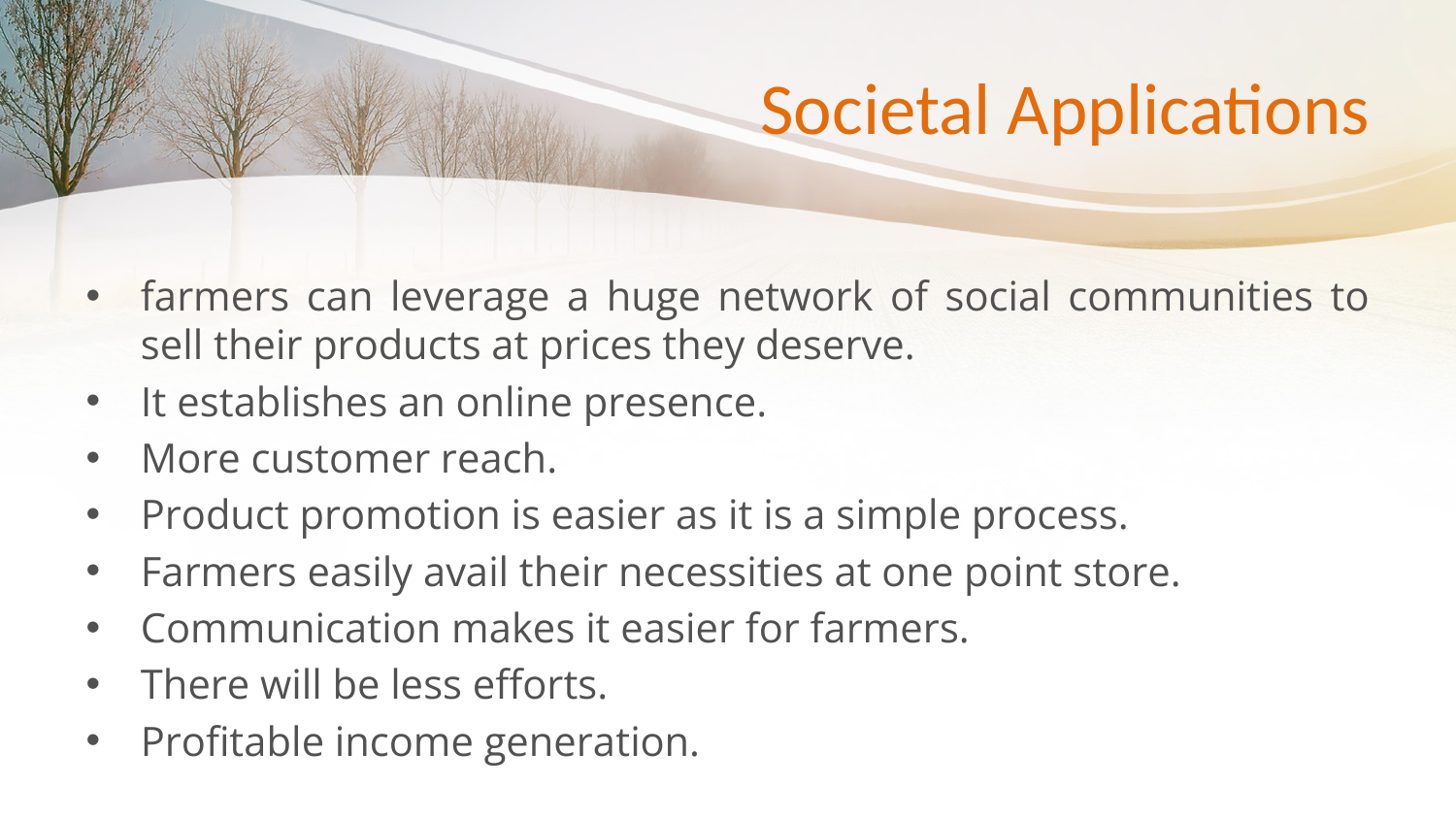

# Societal Applications
farmers can leverage a huge network of social communities to sell their products at prices they deserve.
It establishes an online presence.
More customer reach.
Product promotion is easier as it is a simple process.
Farmers easily avail their necessities at one point store.
Communication makes it easier for farmers.
There will be less efforts.
Profitable income generation.